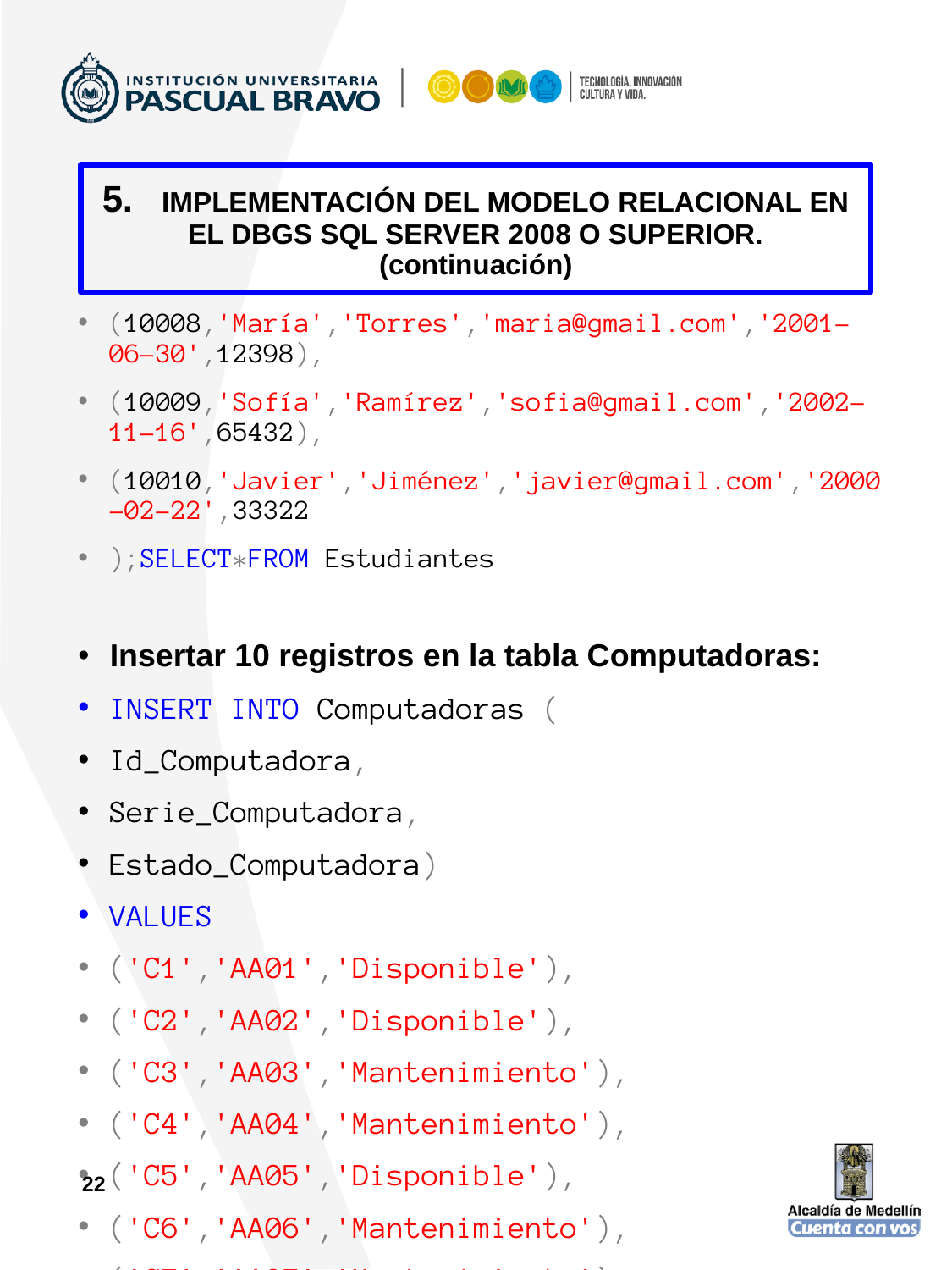

5.   IMPLEMENTACIÓN DEL MODELO RELACIONAL EN EL DBGS SQL SERVER 2008 O SUPERIOR.
(continuación)

# (10008,'María','Torres','maria@gmail.com','2001-06-30',12398),
(10009,'Sofía','Ramírez','sofia@gmail.com','2002-11-16',65432),
(10010,'Javier','Jiménez','javier@gmail.com','2000-02-22',33322
);SELECT*FROM Estudiantes

Insertar 10 registros en la tabla Computadoras:
INSERT INTO Computadoras (
Id_Computadora,
Serie_Computadora,
Estado_Computadora)
VALUES
('C1','AA01','Disponible'),
('C2','AA02','Disponible'),
('C3','AA03','Mantenimiento'),
('C4','AA04','Mantenimiento'),
('C5','AA05','Disponible'),
('C6','AA06','Mantenimiento'),
('C7','AA07','Mantenimiento'),
('C8','AA08','Disponible'),
('C9','AA09','Mantenimiento'),
('C10','AA10','Disponible'
);SELECT*FROM Computadoras
22